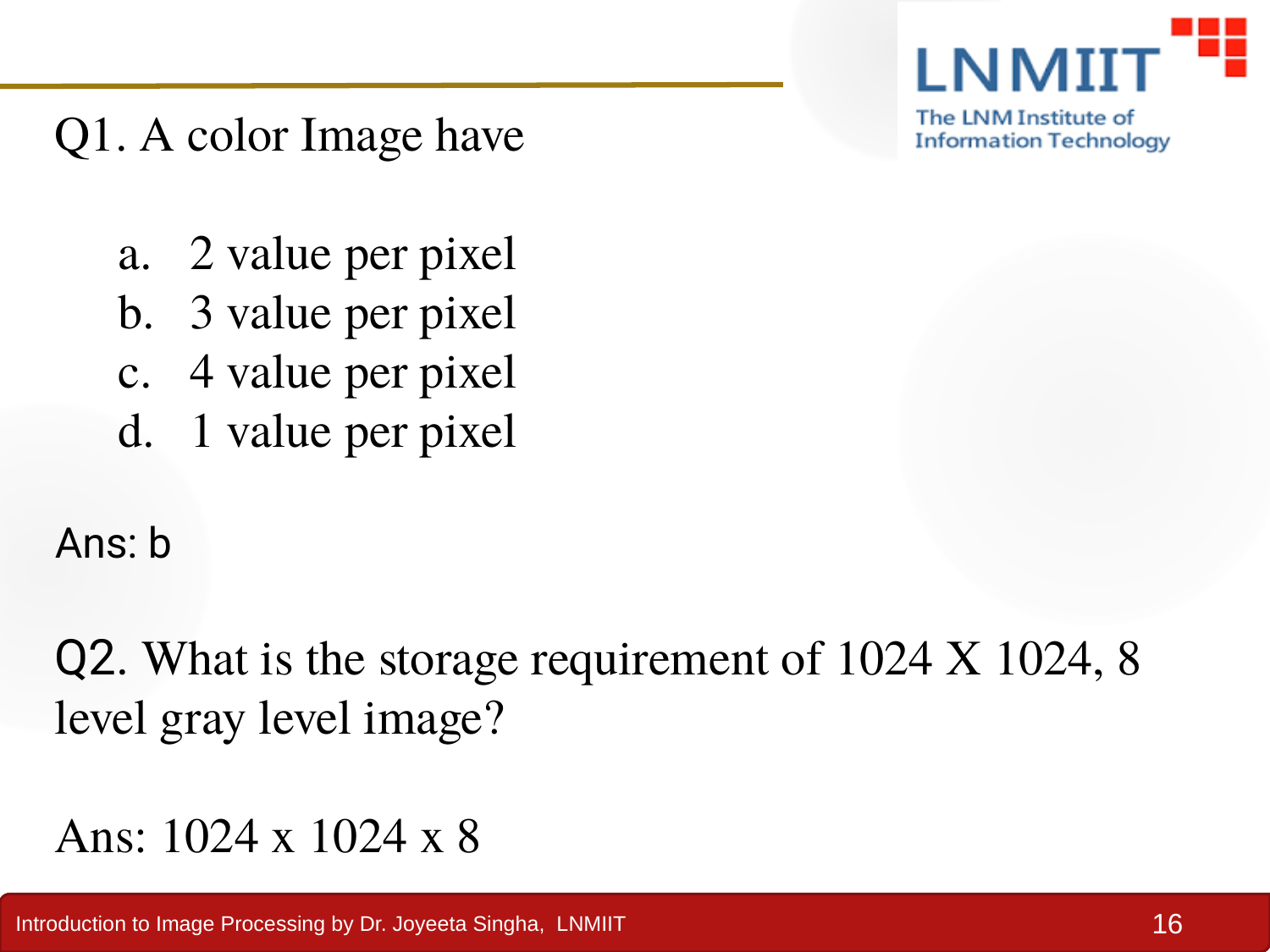

Q1. A color Image have

2 value per pixel
3 value per pixel
4 value per pixel
1 value per pixel

Ans: b

Q2. What is the storage requirement of 1024 X 1024, 8 level gray level image?

Ans: 1024 x 1024 x 8